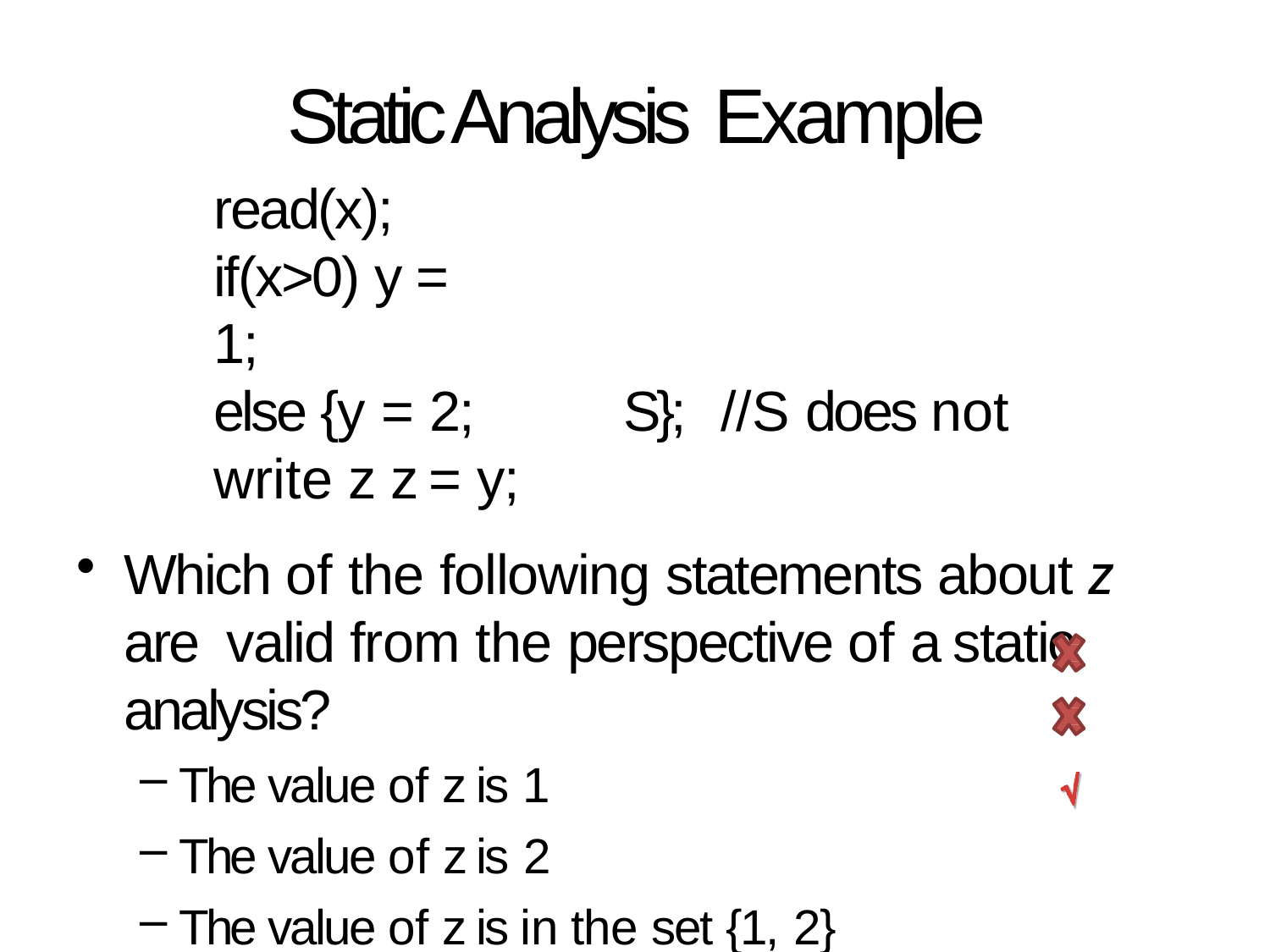

# Static Analysis Example
read(x);  if(x>0) y = 1;
else {y = 2;	S};	//S does not write z  z = y;
Which of the following statements about z are  valid from the perspective of a static analysis?
The value of z is 1
The value of z is 2
The value of z is in the set {1, 2}